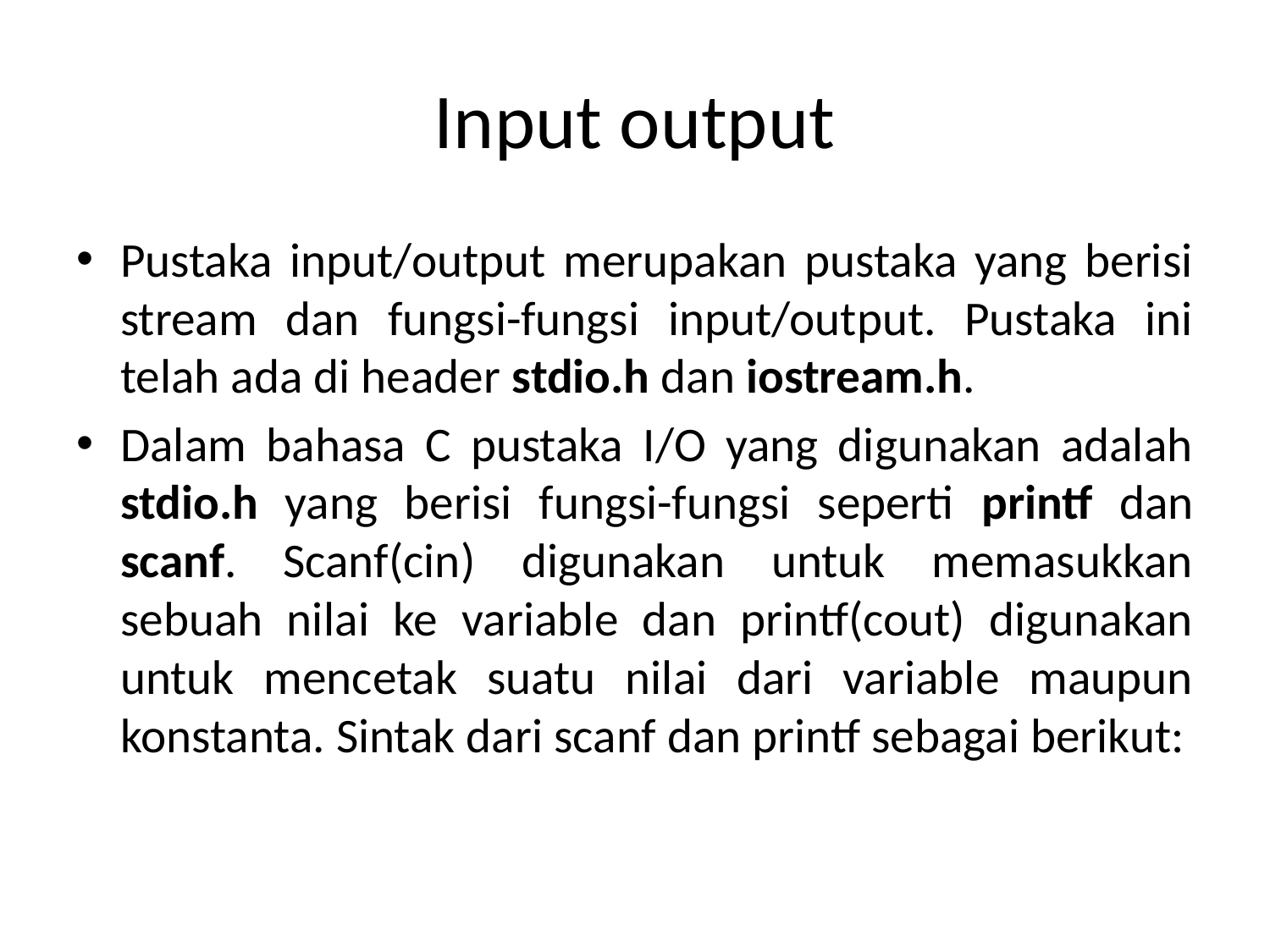

# Input output
Pustaka input/output merupakan pustaka yang berisi stream dan fungsi-fungsi input/output. Pustaka ini telah ada di header stdio.h dan iostream.h.
Dalam bahasa C pustaka I/O yang digunakan adalah stdio.h yang berisi fungsi-fungsi seperti printf dan scanf. Scanf(cin) digunakan untuk memasukkan sebuah nilai ke variable dan printf(cout) digunakan untuk mencetak suatu nilai dari variable maupun konstanta. Sintak dari scanf dan printf sebagai berikut: